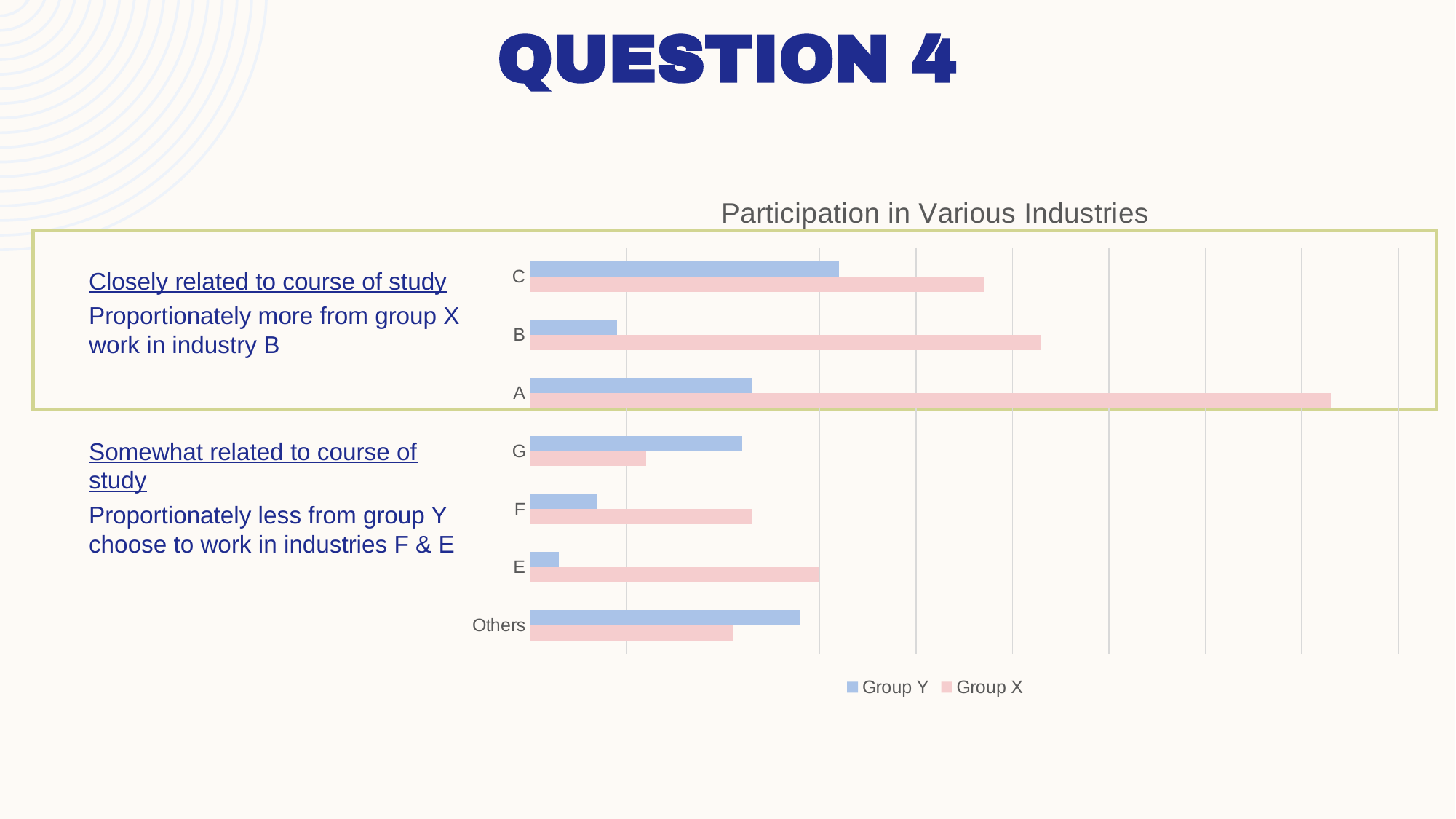

# Question 4

### Chart: Participation in Various Industries

| Category | Group X | Group Y |
|---|---|---|
| Others | 21.0 | 28.0 |
| E | 30.0 | 3.0 |
| F | 23.0 | 7.0 |
| G | 12.0 | 22.0 |
| A | 83.0 | 23.0 |
| B | 53.0 | 9.0 |
| C | 47.0 | 32.0 |
Closely related to course of study
Proportionately more from group X work in industry B
Somewhat related to course of study
Proportionately less from group Y choose to work in industries F & E